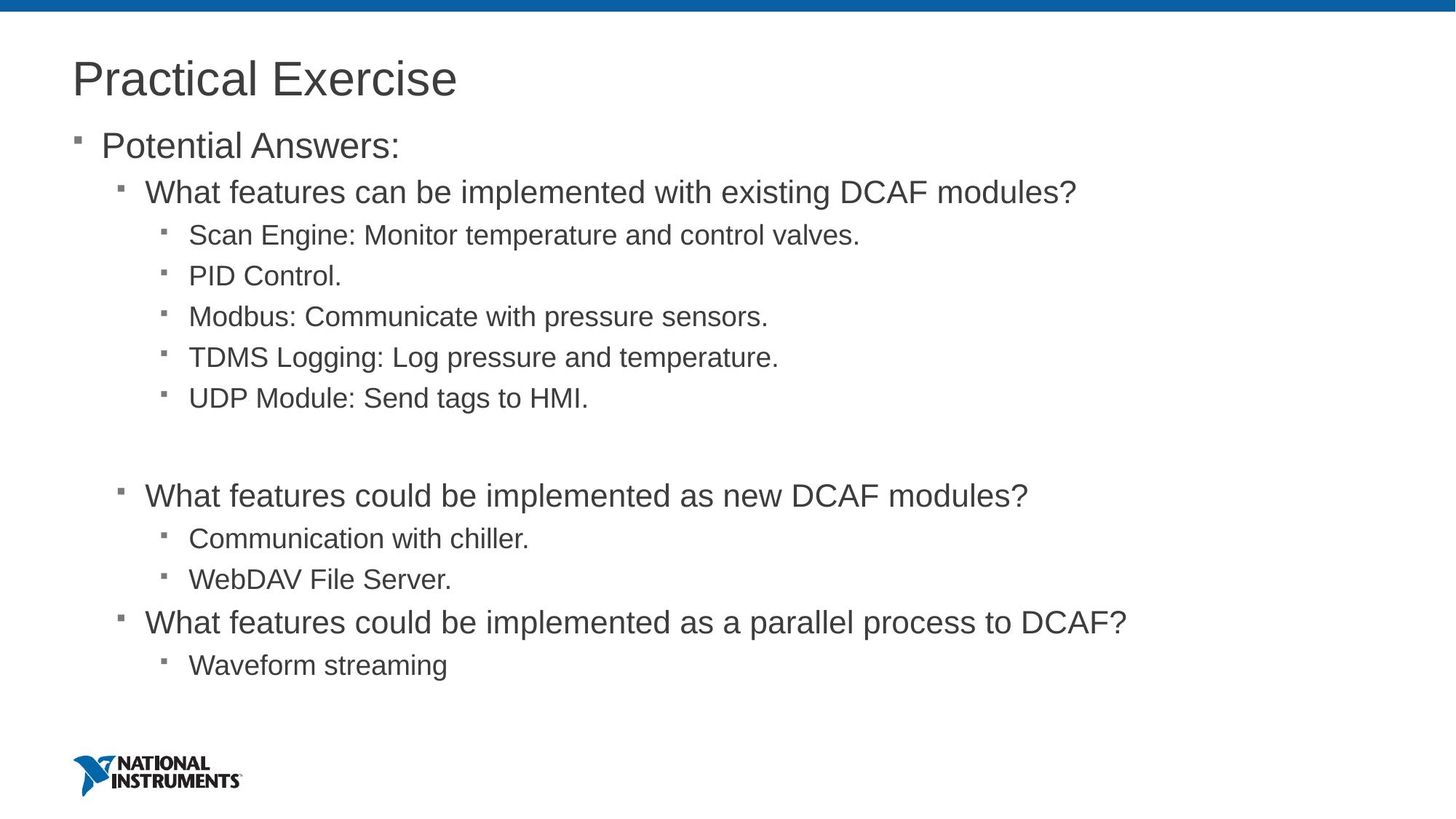

# Practical Exercise
Potential Answers:
What features can be implemented with existing DCAF modules?
Scan Engine: Monitor temperature and control valves.
PID Control.
Modbus: Communicate with pressure sensors.
TDMS Logging: Log pressure and temperature.
UDP Module: Send tags to HMI.

What features could be implemented as new DCAF modules?
Communication with chiller.
WebDAV File Server.
What features could be implemented as a parallel process to DCAF?
Waveform streaming